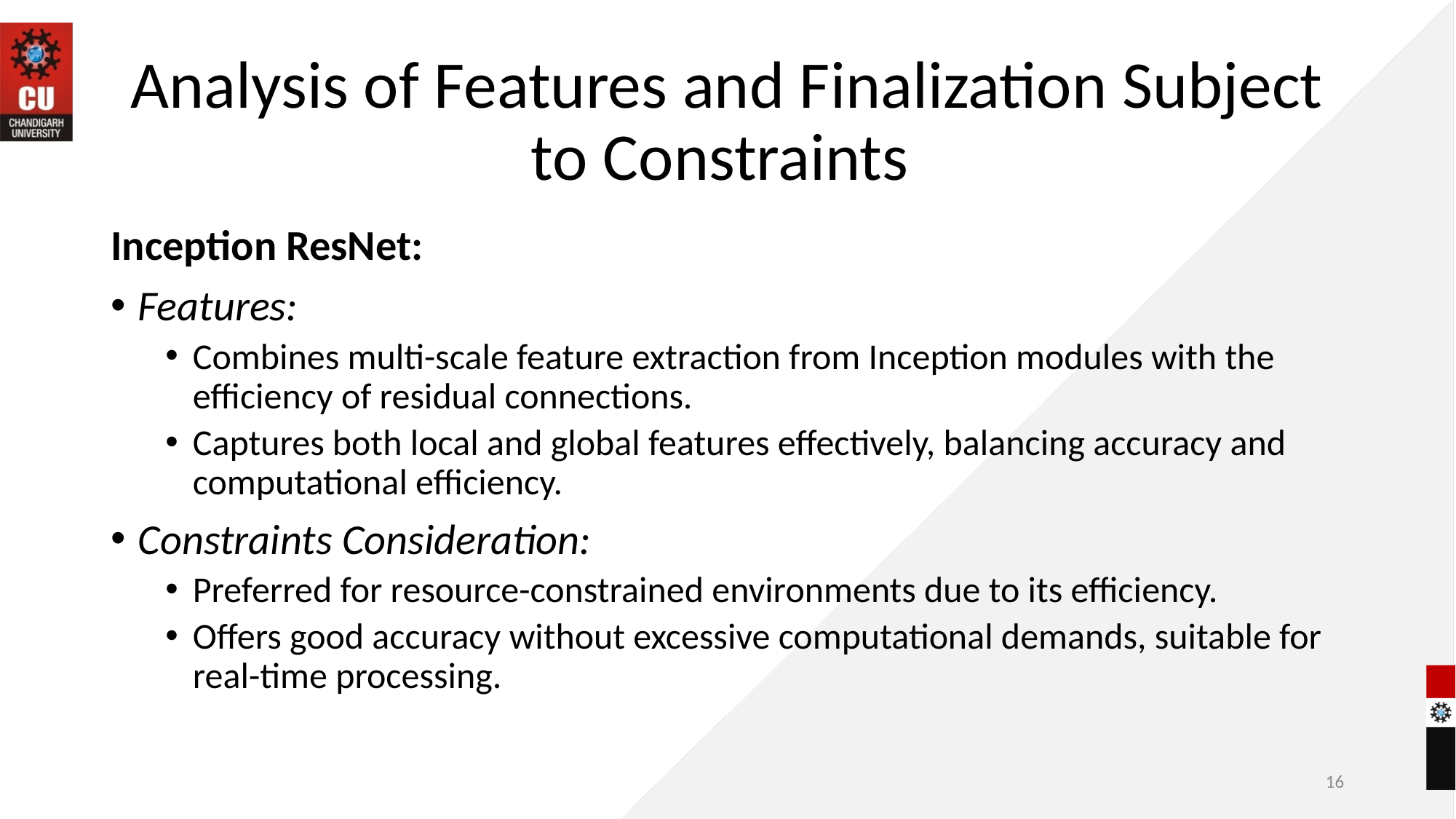

# Analysis of Features and Finalization Subject to Constraints
Inception ResNet:
Features:
Combines multi-scale feature extraction from Inception modules with the efficiency of residual connections.
Captures both local and global features effectively, balancing accuracy and computational efficiency.
Constraints Consideration:
Preferred for resource-constrained environments due to its efficiency.
Offers good accuracy without excessive computational demands, suitable for real-time processing.
16